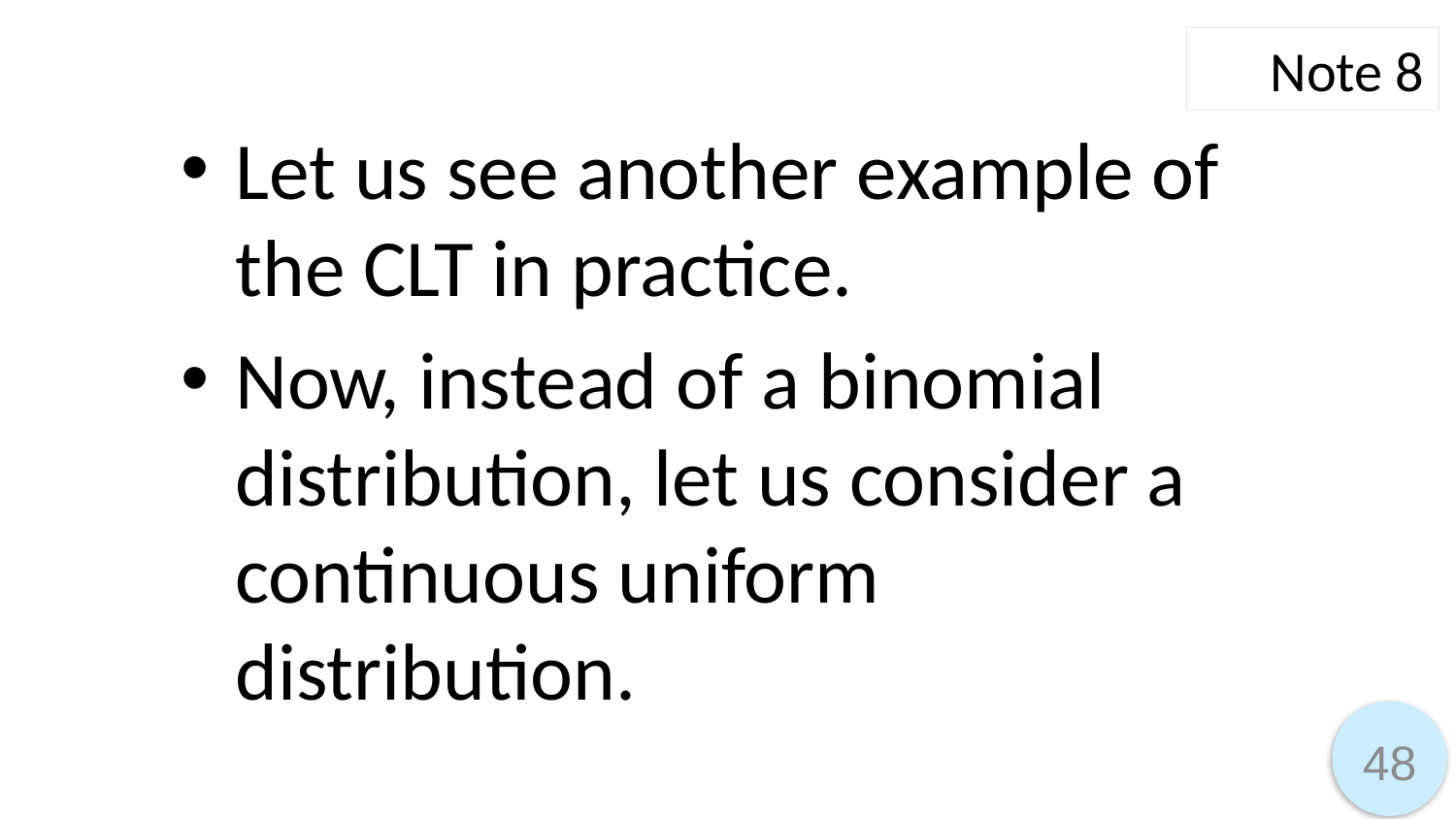

Note 8
Let us see another example of the CLT in practice.
Now, instead of a binomial distribution, let us consider a continuous uniform distribution.
48